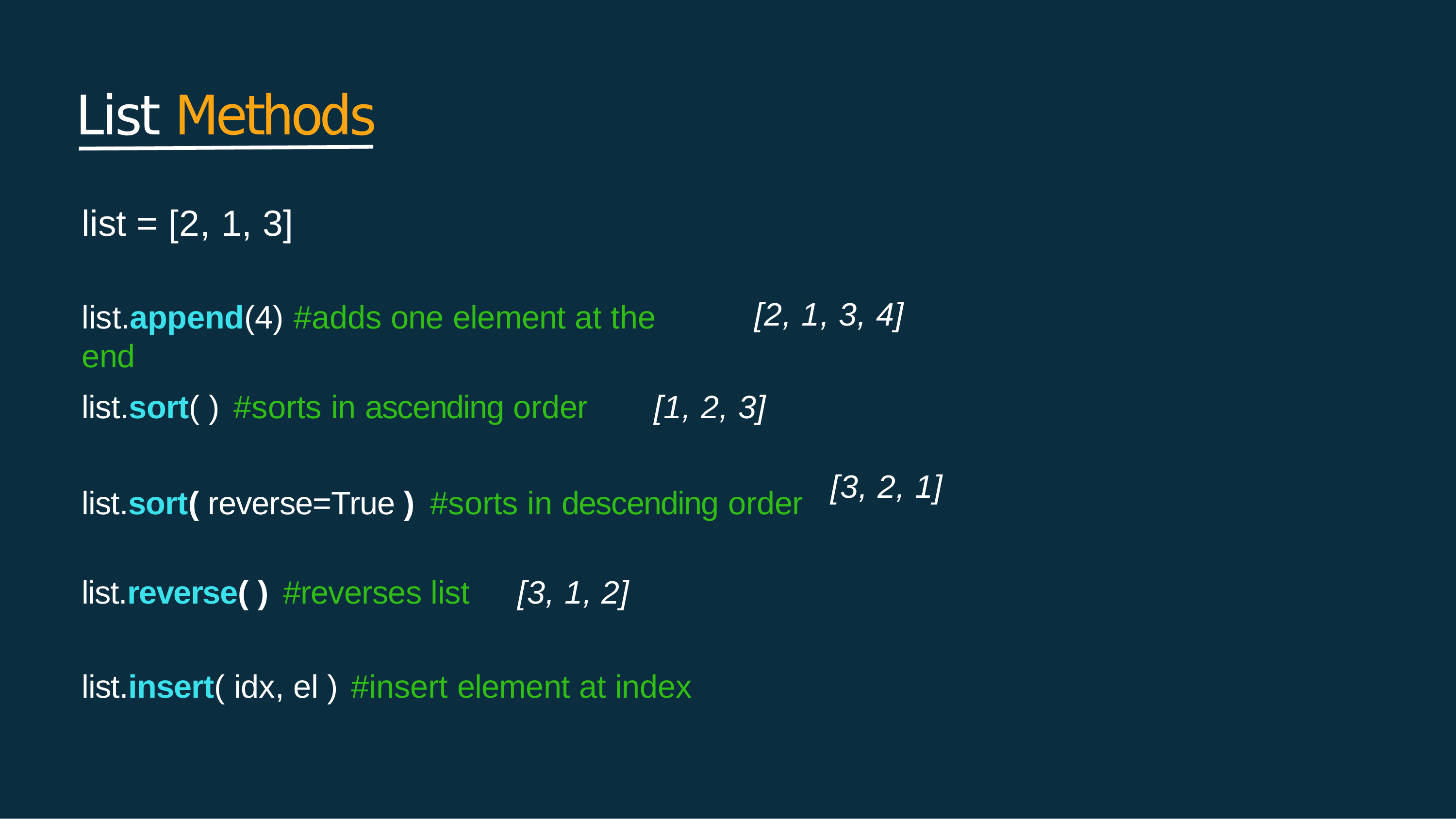

# List Methods

list = [2, 1, 3]
[2, 1, 3, 4]
list.append(4)	#adds one element at the end
list.sort( )	#sorts in ascending order	[1, 2, 3]
list.sort( reverse=True )	#sorts in descending order list.reverse( )	#reverses list	[3, 1, 2]

list.insert( idx, el )	#insert element at index
[3, 2, 1]